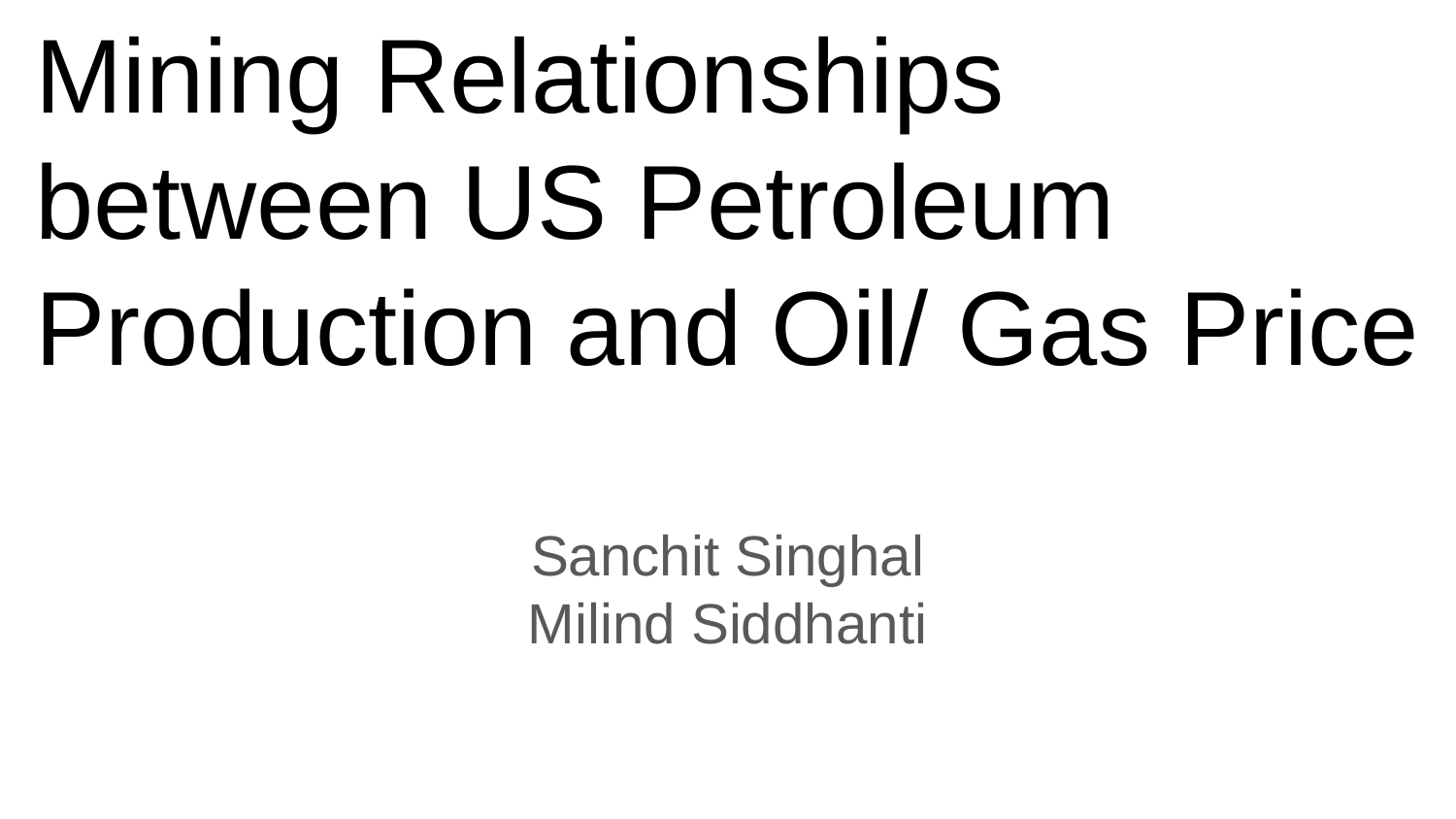

# Mining Relationships between US Petroleum Production and Oil/ Gas Price
Sanchit Singhal
Milind Siddhanti